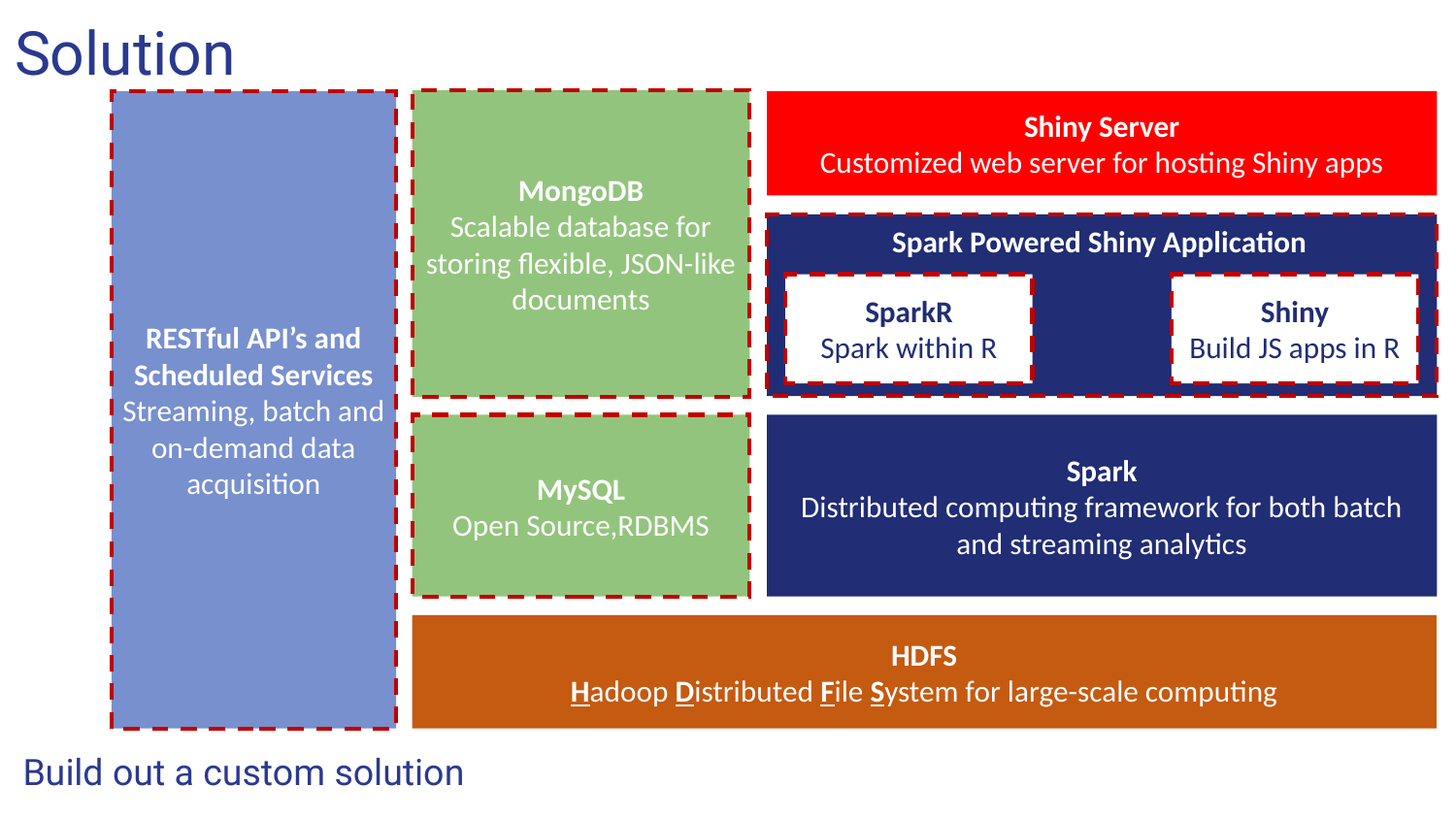

Solution
MongoDB
Scalable database for storing flexible, JSON-like documents
RESTful API’s and Scheduled Services
Streaming, batch and on-demand data acquisition
Shiny Server
Customized web server for hosting Shiny apps

Spark Powered Shiny Application
SparkR
Spark within R
Shiny
Build JS apps in R
MySQL
Open Source,RDBMS
Spark
Distributed computing framework for both batch and streaming analytics
HDFS
Hadoop Distributed File System for large-scale computing
Build out a custom solution